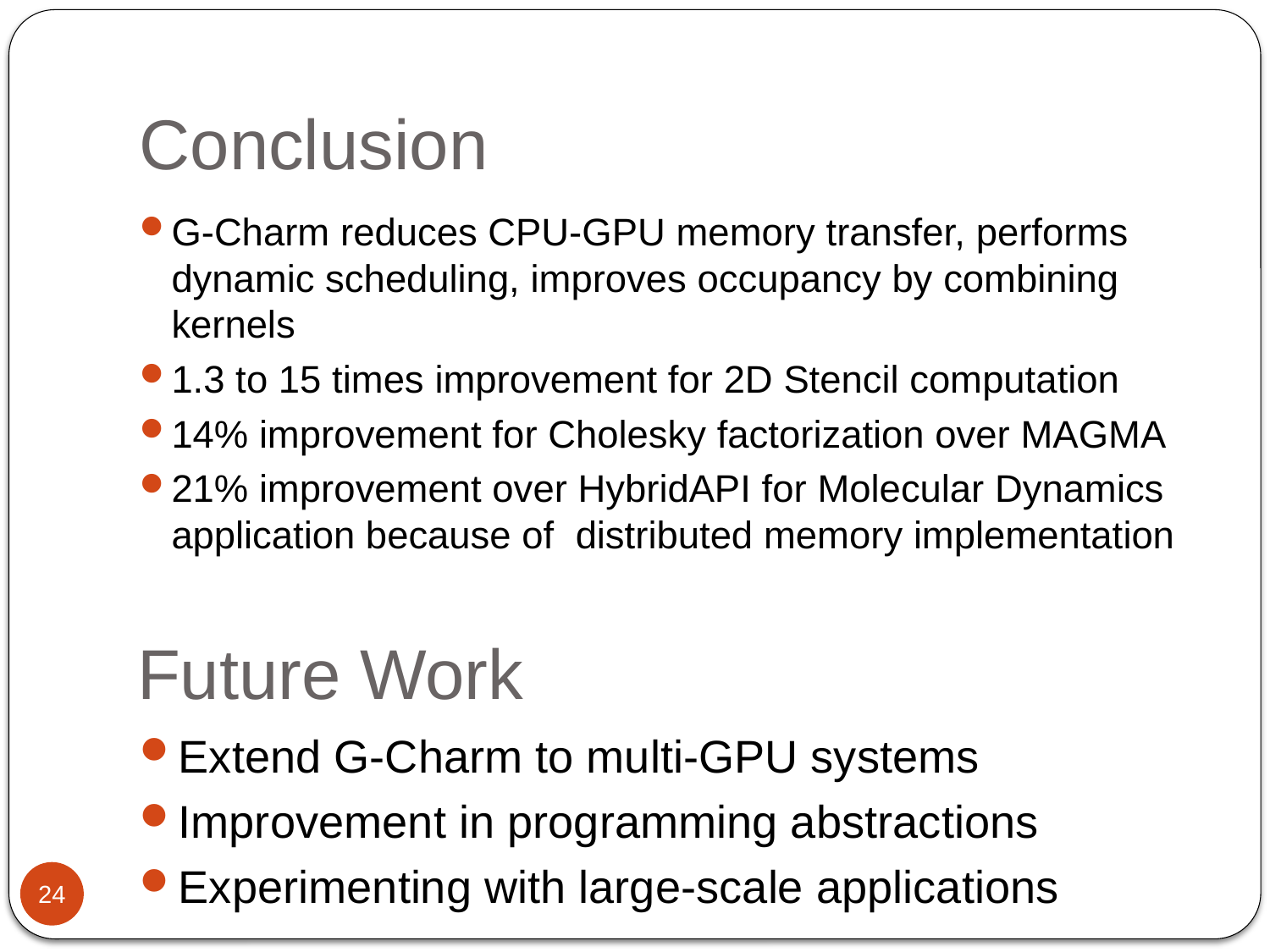

# Conclusion
G-Charm reduces CPU-GPU memory transfer, performs dynamic scheduling, improves occupancy by combining kernels
1.3 to 15 times improvement for 2D Stencil computation
14% improvement for Cholesky factorization over MAGMA
21% improvement over HybridAPI for Molecular Dynamics application because of  distributed memory implementation

Future Work
Extend G-Charm to multi-GPU systems
Improvement in programming abstractions
Experimenting with large-scale applications
24